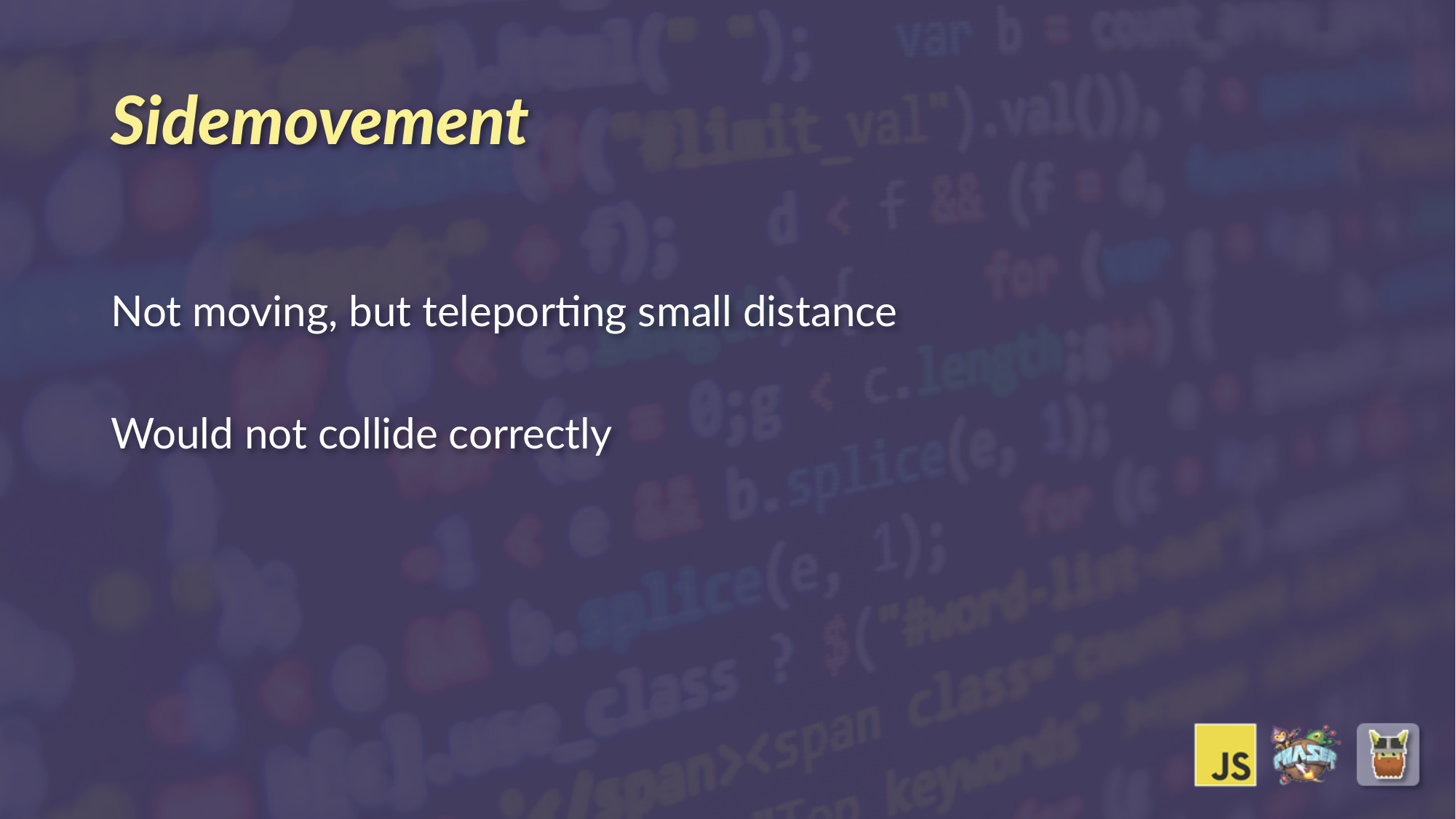

# Sidemovement

Not moving, but teleporting small distance

Would not collide correctly